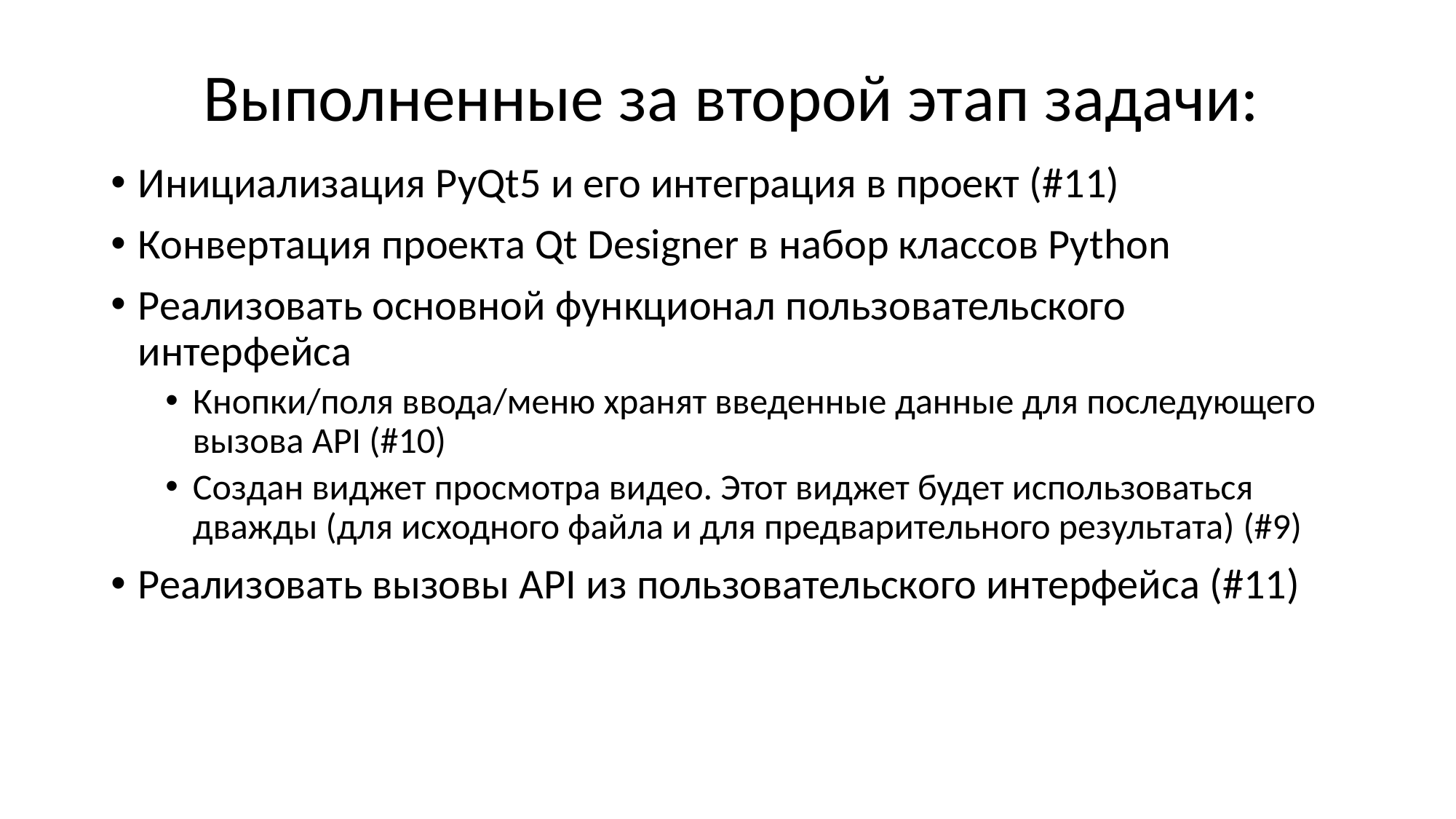

# Выполненные за второй этап задачи:
Инициализация PyQt5 и его интеграция в проект (#11)
Конвертация проекта Qt Designer в набор классов Python
Реализовать основной функционал пользовательского интерфейса
Кнопки/поля ввода/меню хранят введенные данные для последующего вызова API (#10)
Создан виджет просмотра видео. Этот виджет будет использоваться дважды (для исходного файла и для предварительного результата) (#9)
Реализовать вызовы API из пользовательского интерфейса (#11)